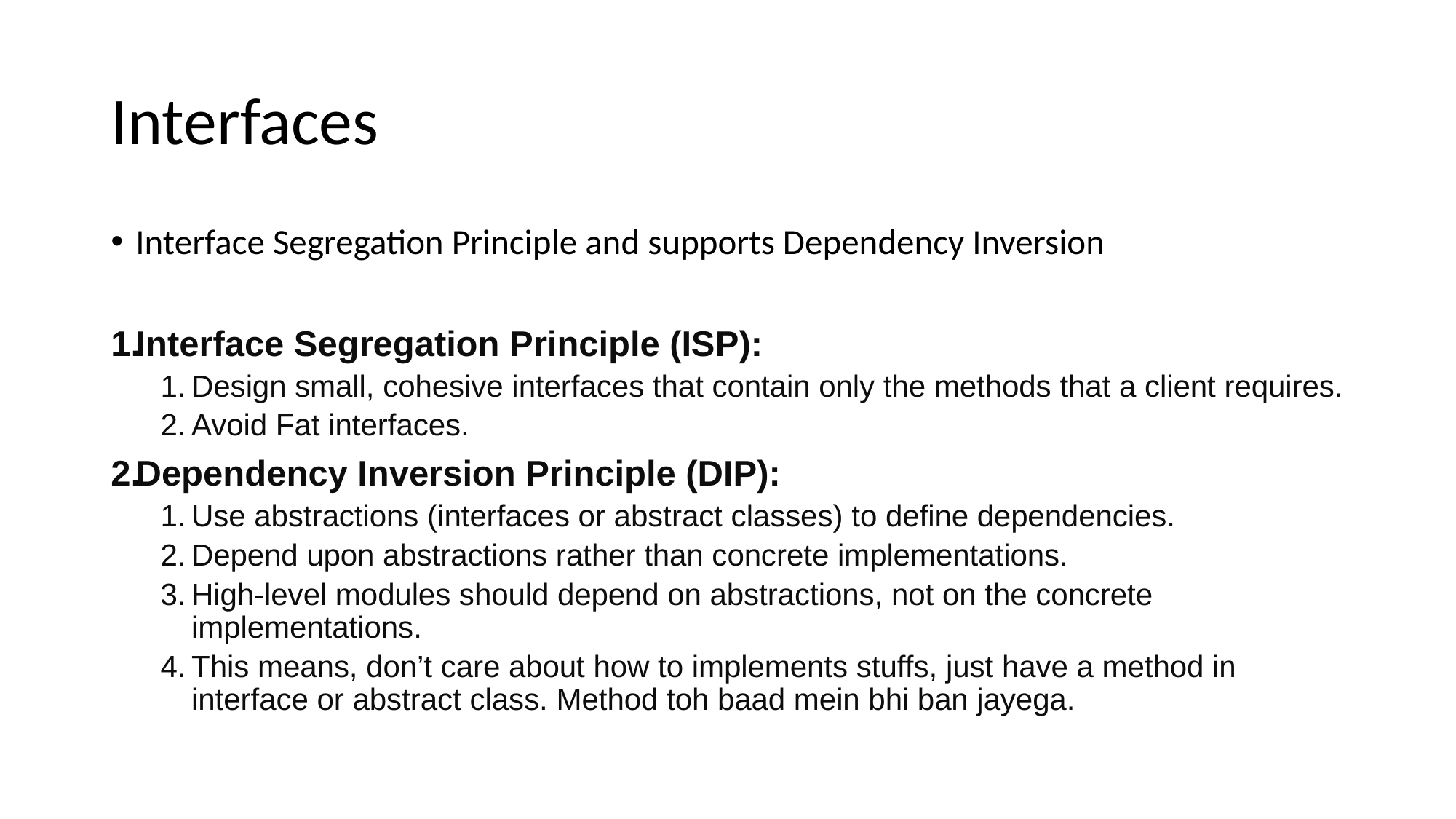

# Interfaces
Interface Segregation Principle and supports Dependency Inversion

Interface Segregation Principle (ISP):
Design small, cohesive interfaces that contain only the methods that a client requires.
Avoid Fat interfaces.
Dependency Inversion Principle (DIP):
Use abstractions (interfaces or abstract classes) to define dependencies.
Depend upon abstractions rather than concrete implementations.
High-level modules should depend on abstractions, not on the concrete implementations.
This means, don’t care about how to implements stuffs, just have a method in interface or abstract class. Method toh baad mein bhi ban jayega.